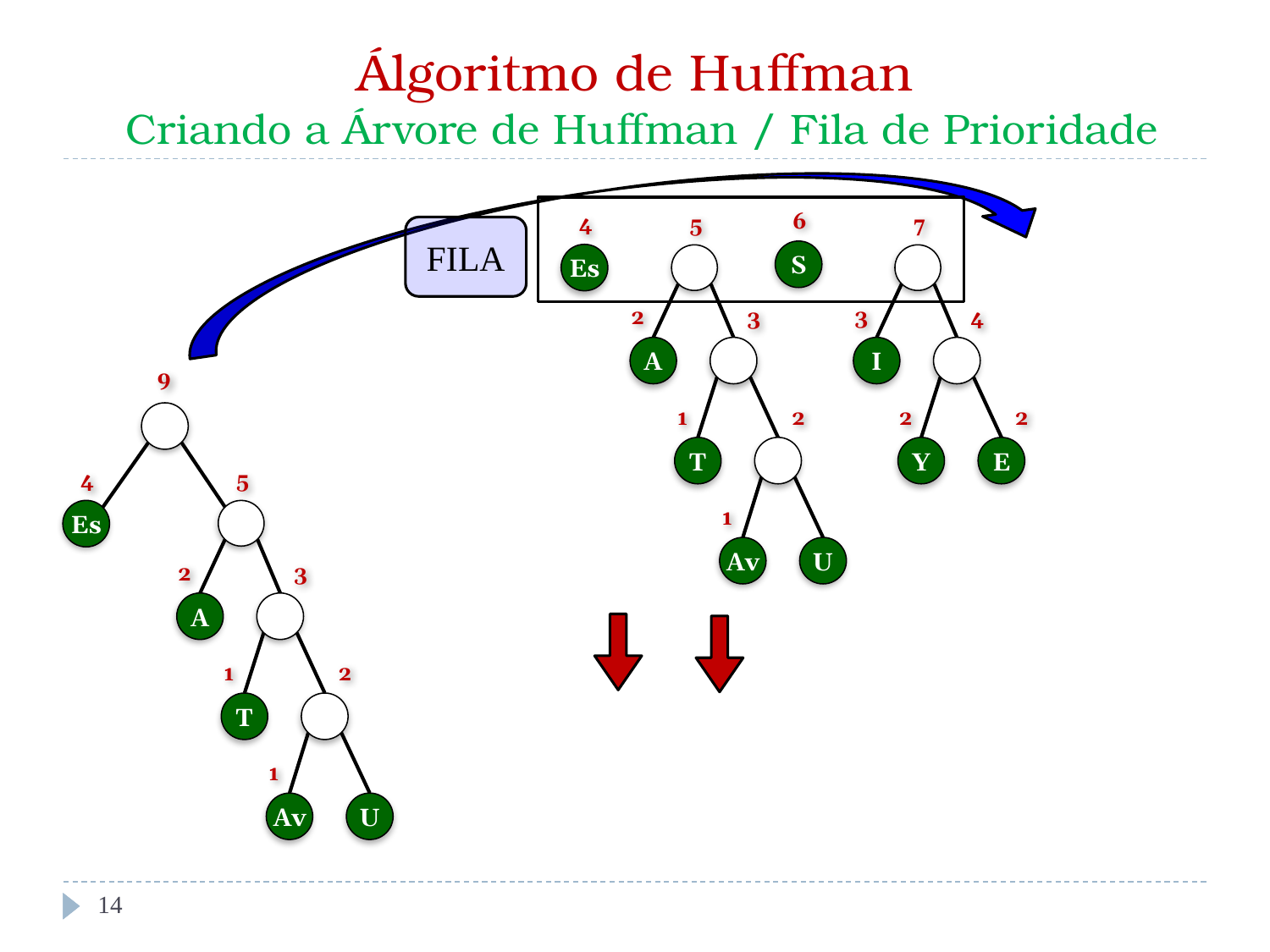

# Álgoritmo de Huffman Criando a Árvore de Huffman / Fila de Prioridade

6
4
5

2
3
A

1
2
T

1
Av
U
7

3
4
I

2
2
Y
E
FILA
S
Es
9

4
5
Es

2
3
A

1
2
T

1
Av
U

14